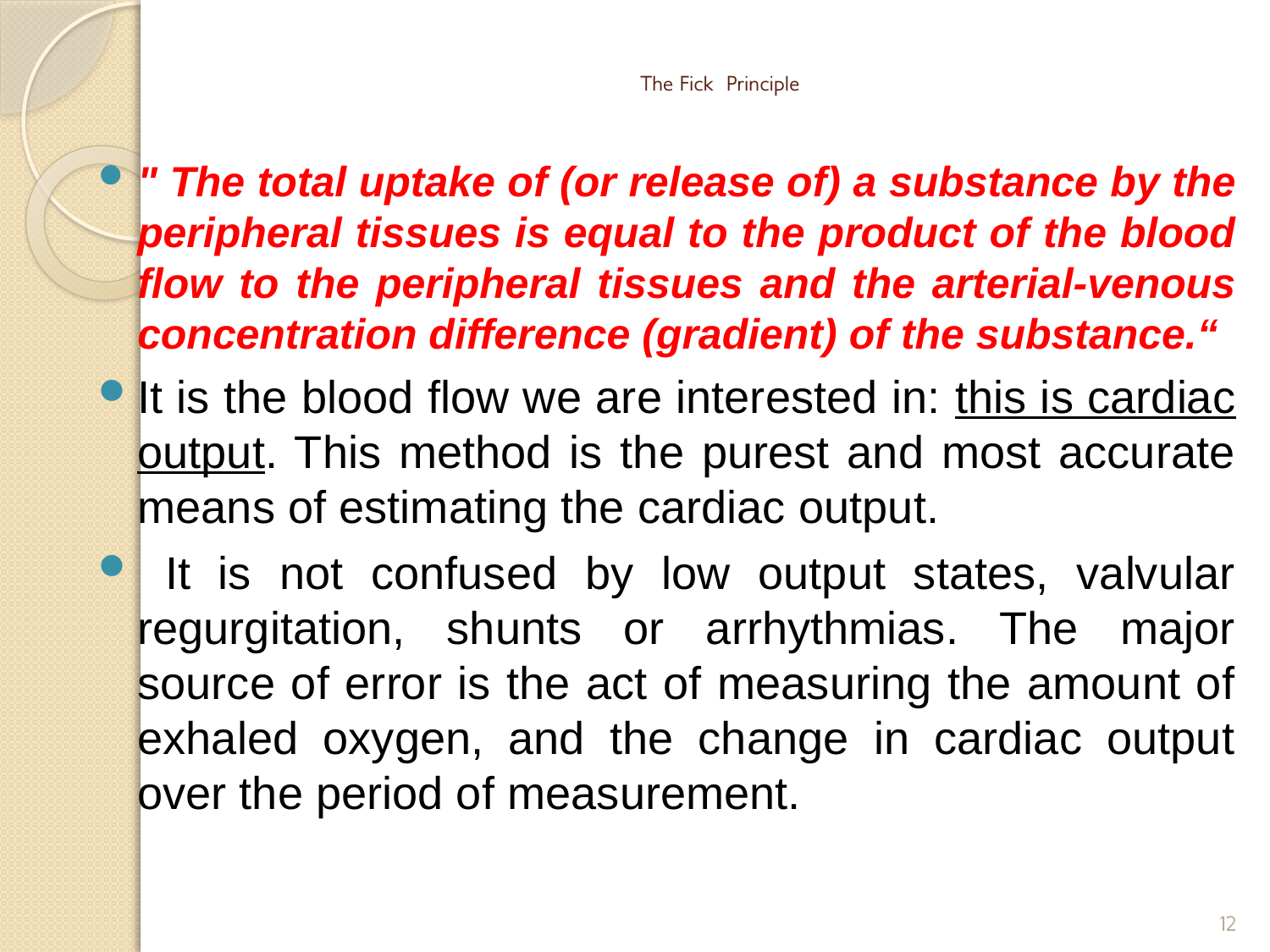

# The Fick  Principle
" The total uptake of (or release of) a substance by the peripheral tissues is equal to the product of the blood flow to the peripheral tissues and the arterial-venous concentration difference (gradient) of the substance.“
It is the blood flow we are interested in: this is cardiac output. This method is the purest and most accurate means of estimating the cardiac output.
 It is not confused by low output states, valvular regurgitation, shunts or arrhythmias. The major source of error is the act of measuring the amount of exhaled oxygen, and the change in cardiac output over the period of measurement.

12